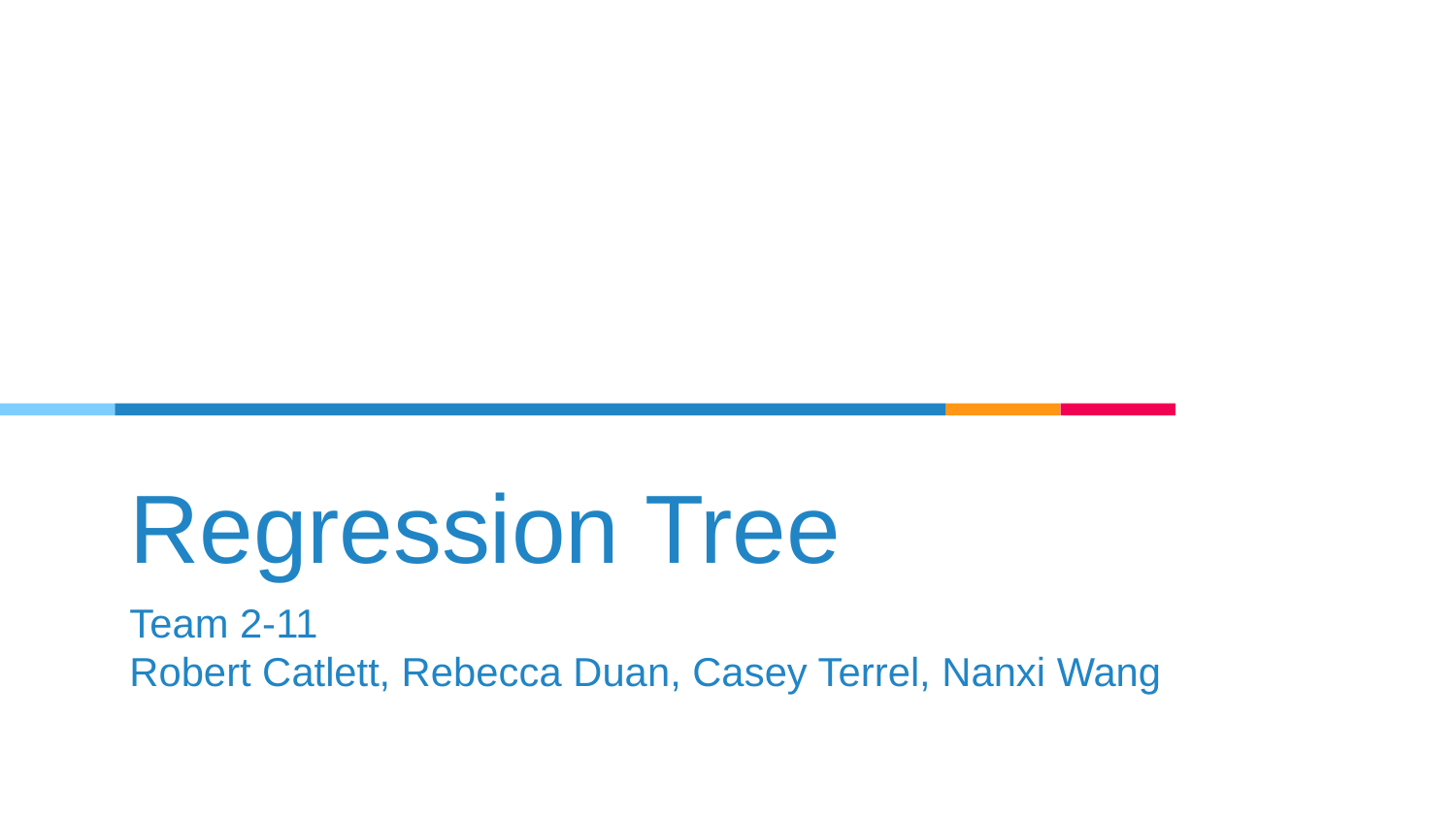

# Regression Tree
Team 2-11
Robert Catlett, Rebecca Duan, Casey Terrel, Nanxi Wang